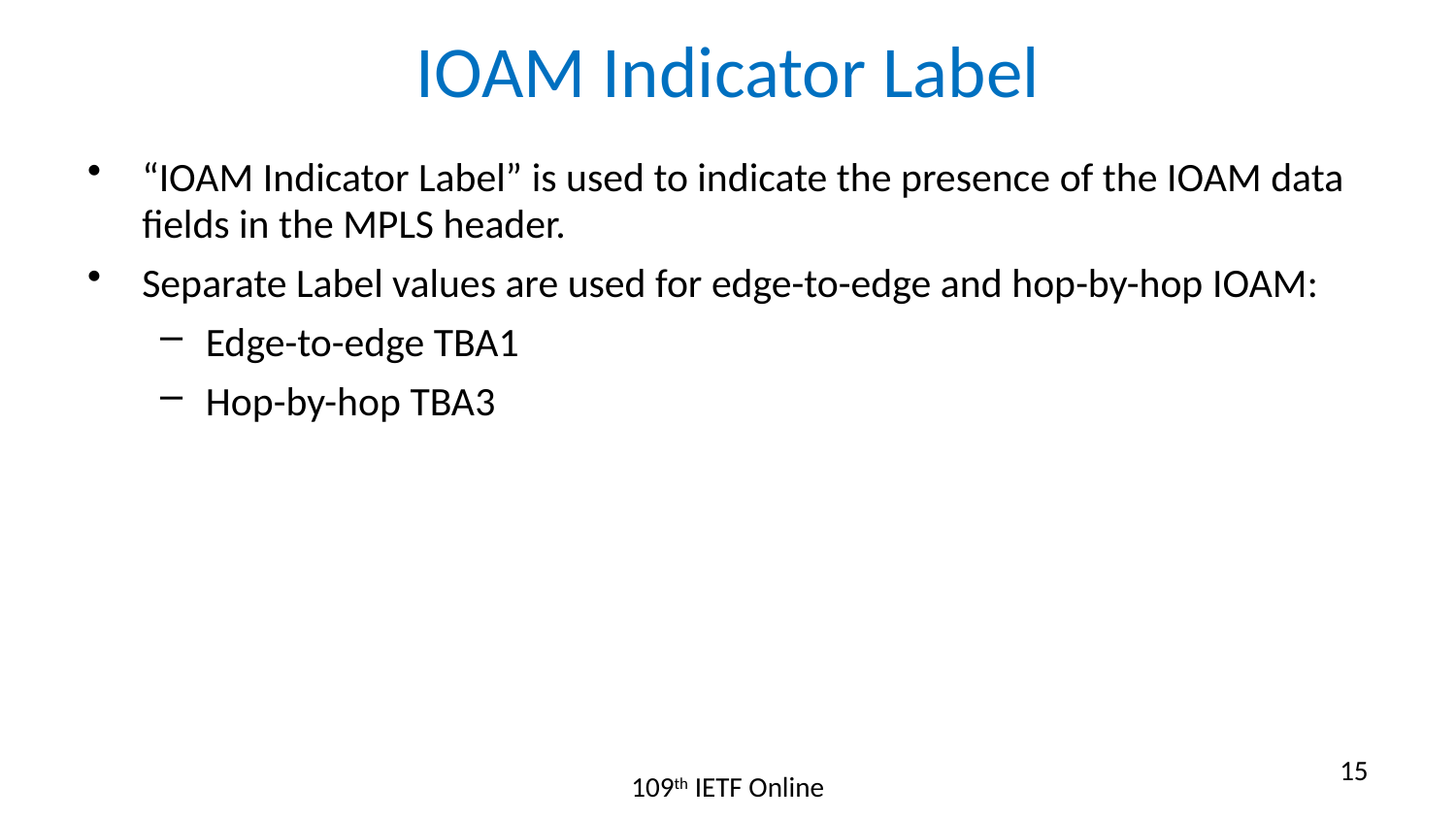

# IOAM Indicator Label
“IOAM Indicator Label” is used to indicate the presence of the IOAM data fields in the MPLS header.
Separate Label values are used for edge-to-edge and hop-by-hop IOAM:
Edge-to-edge TBA1
Hop-by-hop TBA3

15
109th IETF Online